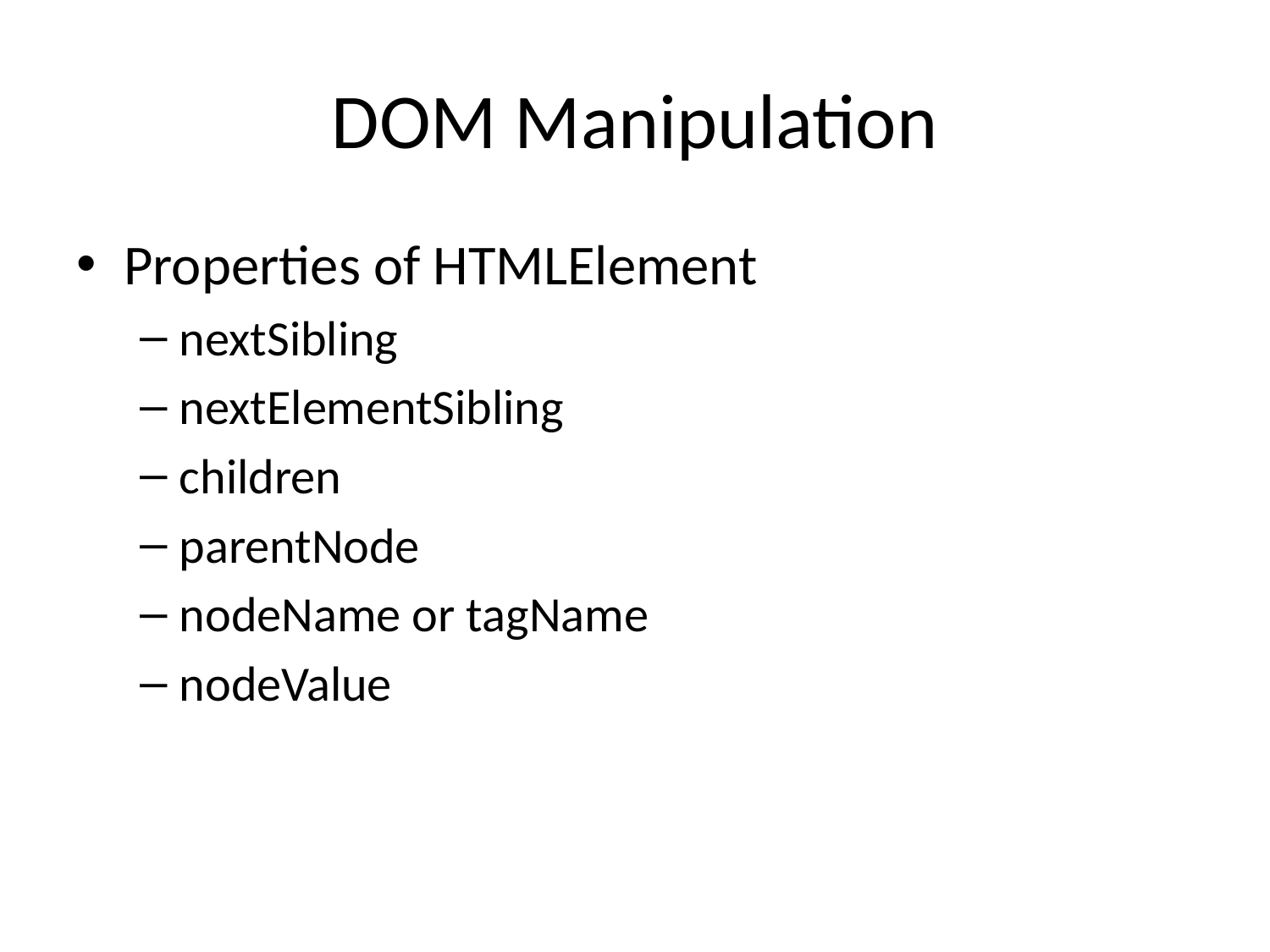

# DOM Manipulation
Properties of HTMLElement
nextSibling
nextElementSibling
children
parentNode
nodeName or tagName
nodeValue